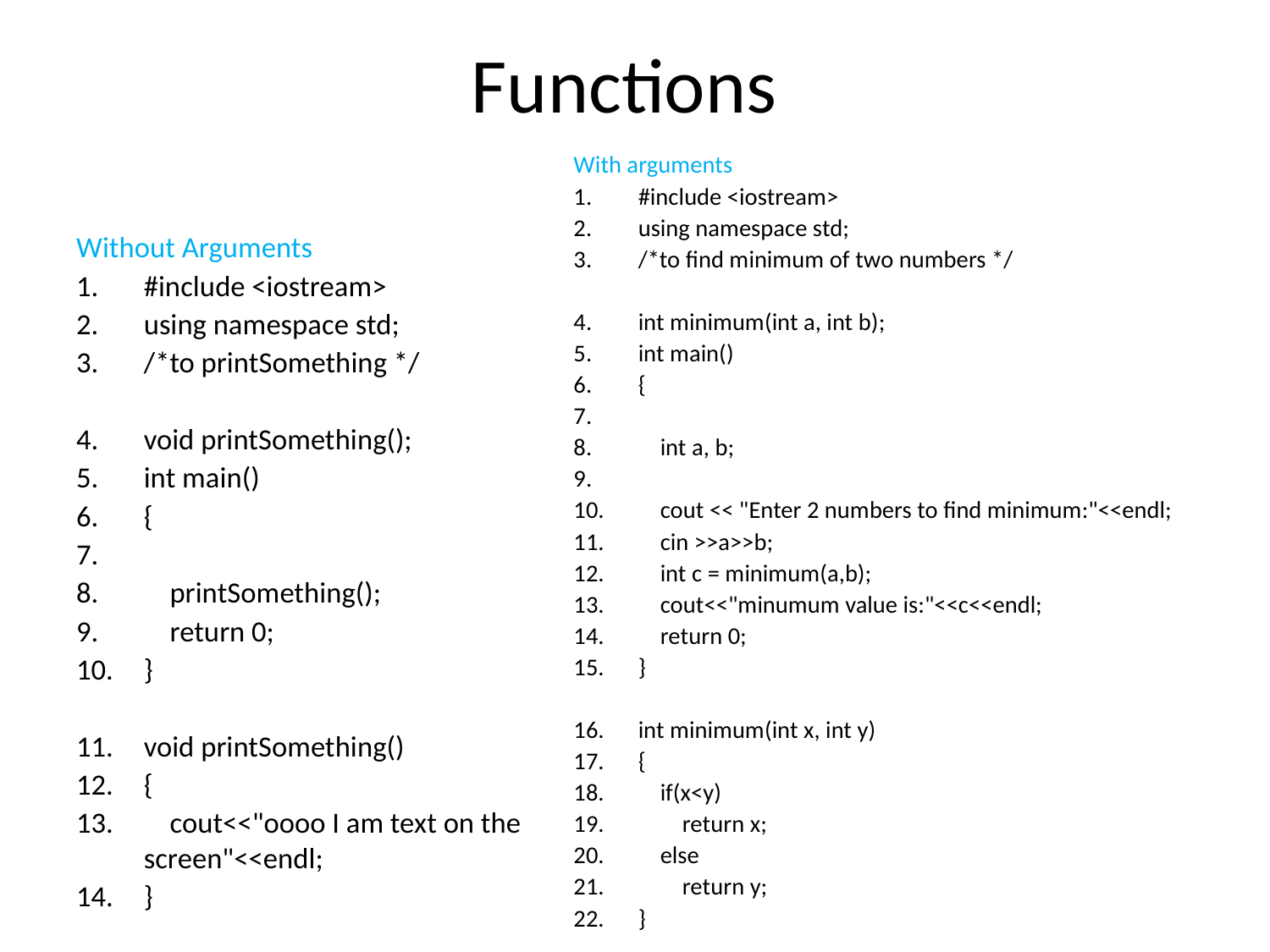

# Functions
With arguments
#include <iostream>
using namespace std;
/*to find minimum of two numbers */

int minimum(int a, int b);
int main()
{

    int a, b;

    cout << "Enter 2 numbers to find minimum:"<<endl;
    cin >>a>>b;
    int c = minimum(a,b);
    cout<<"minumum value is:"<<c<<endl;
    return 0;
}

int minimum(int x, int y)
{
    if(x<y)
        return x;
    else
        return y;
}
Without Arguments
#include <iostream>
using namespace std;
/*to printSomething */

void printSomething();
int main()
{

    printSomething();
    return 0;
}

void printSomething()
{
    cout<<"oooo I am text on the screen"<<endl;
}